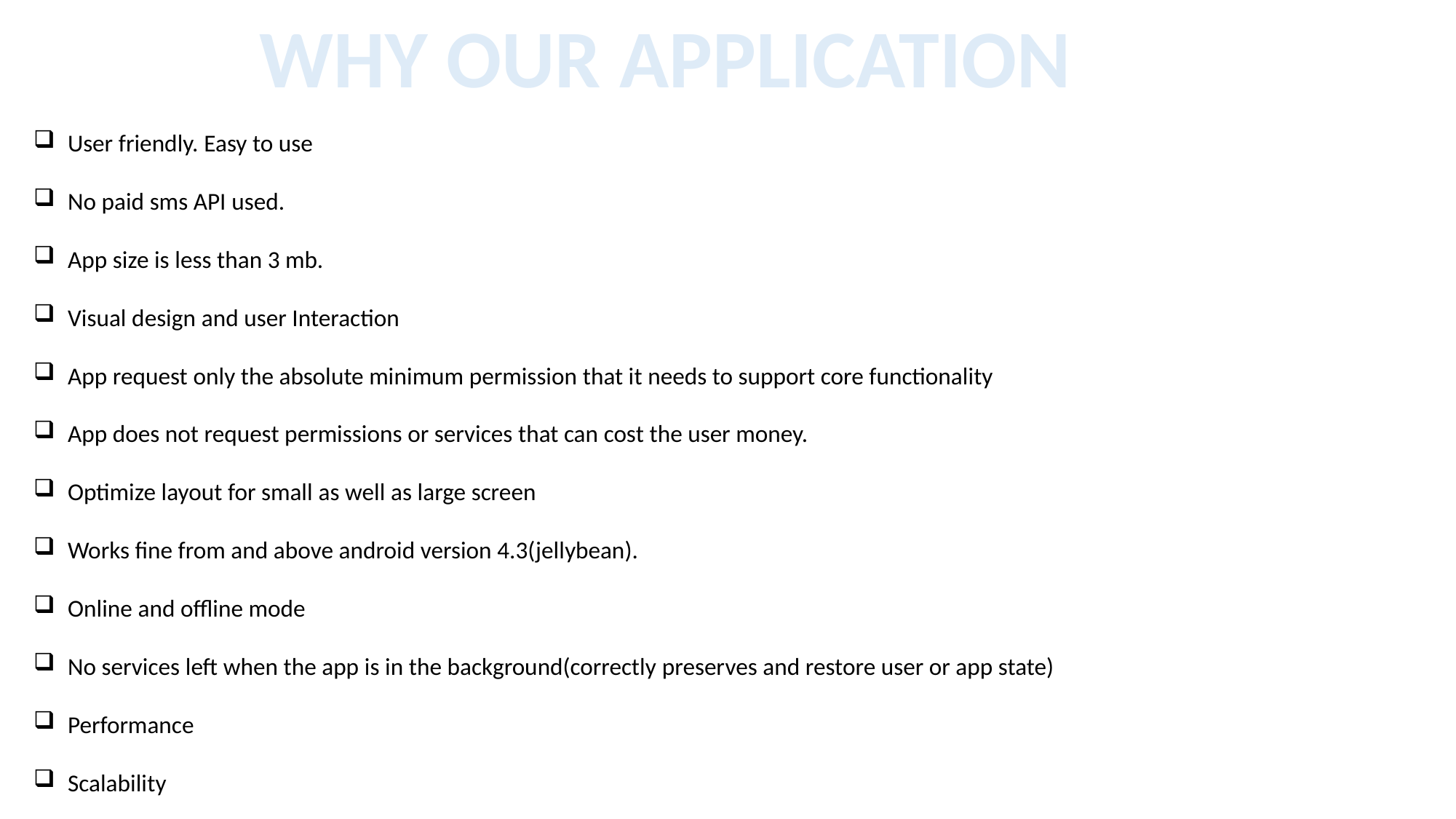

WHY OUR APPLICATION
User friendly. Easy to use

No paid sms API used.

App size is less than 3 mb.

Visual design and user Interaction

App request only the absolute minimum permission that it needs to support core functionality

App does not request permissions or services that can cost the user money.

Optimize layout for small as well as large screen

Works fine from and above android version 4.3(jellybean).

Online and offline mode

No services left when the app is in the background(correctly preserves and restore user or app state)

Performance

Scalability